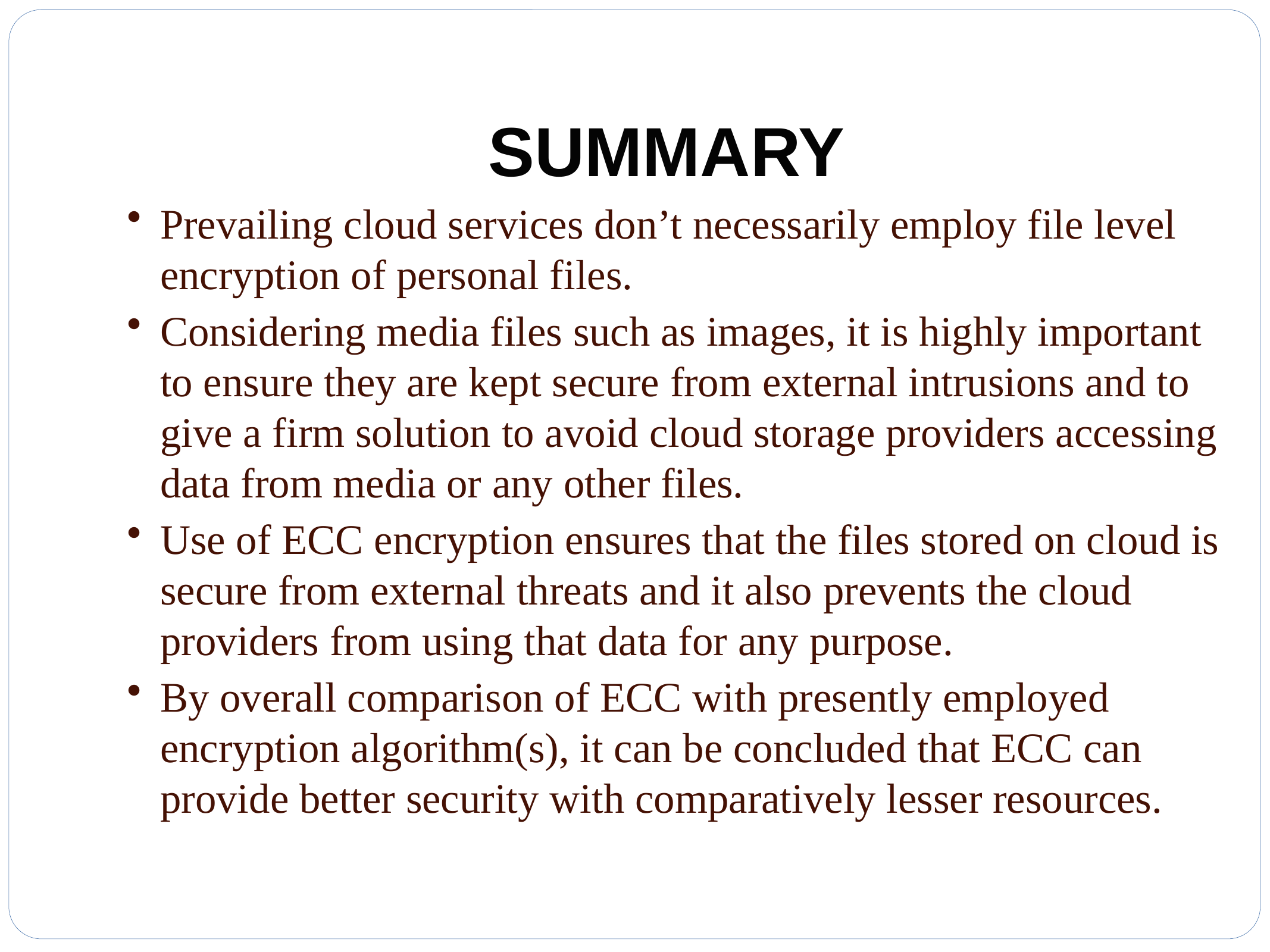

# SUMMARY
Prevailing cloud services don’t necessarily employ file level encryption of personal files.
Considering media files such as images, it is highly important to ensure they are kept secure from external intrusions and to give a firm solution to avoid cloud storage providers accessing data from media or any other files.
Use of ECC encryption ensures that the files stored on cloud is secure from external threats and it also prevents the cloud providers from using that data for any purpose.
By overall comparison of ECC with presently employed encryption algorithm(s), it can be concluded that ECC can provide better security with comparatively lesser resources.